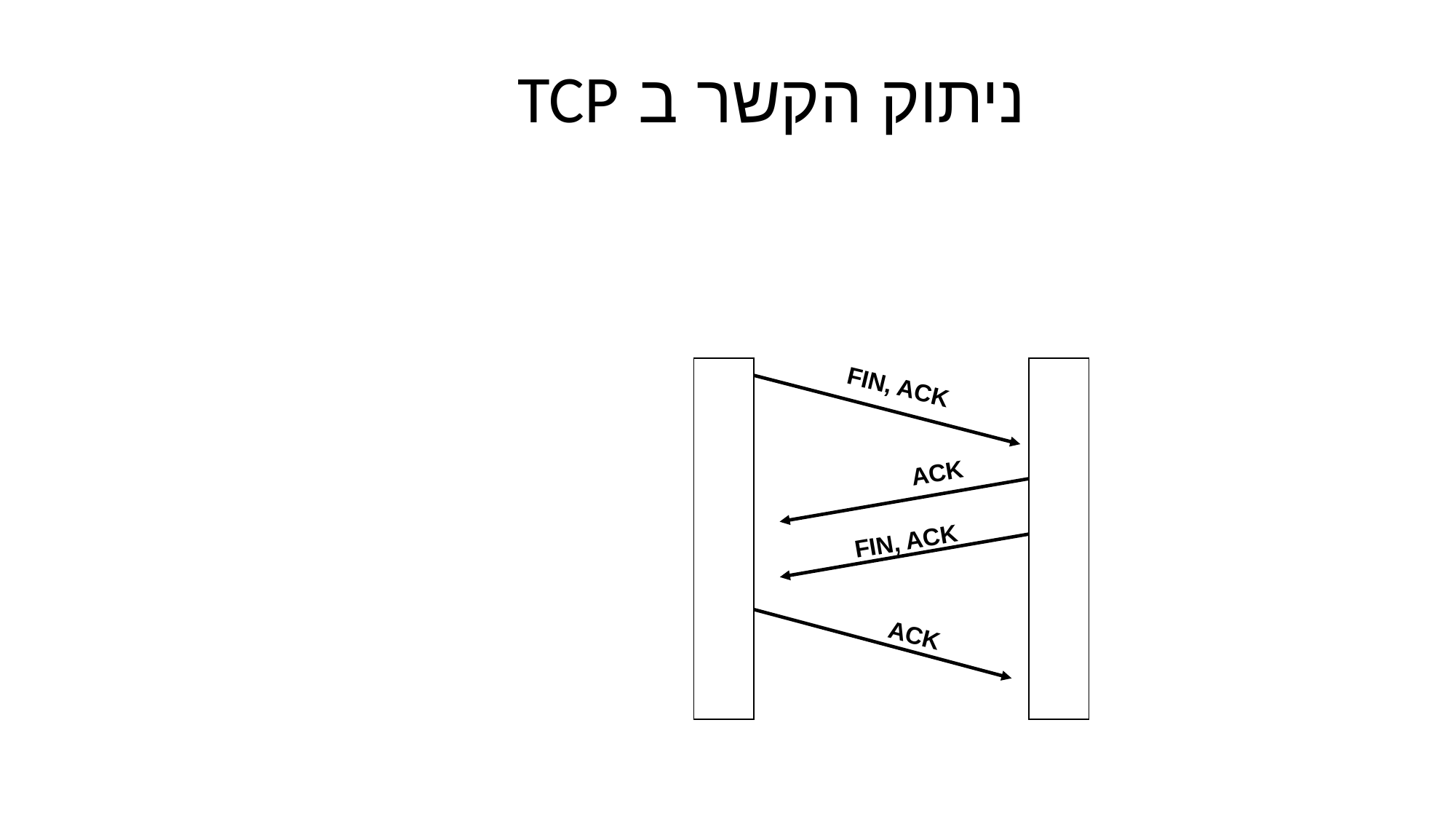

# ניתוק הקשר ב TCP

FIN, ACK

ACK

FIN, ACK

ACK